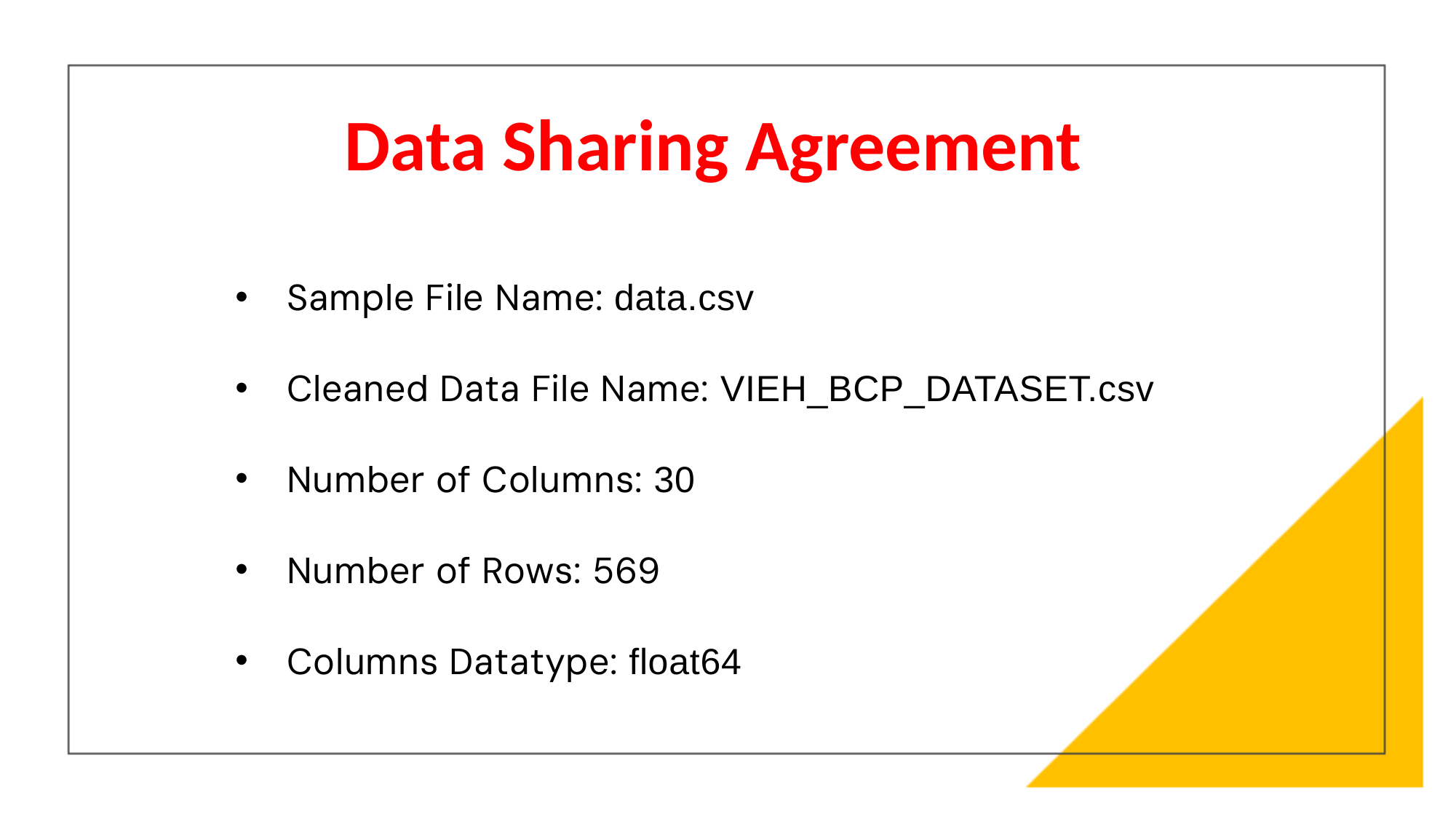

Data Sharing Agreement
Sample File Name: data.csv
Cleaned Data File Name: VIEH_BCP_DATASET.csv
Number of Columns: 30
Number of Rows: 569
Columns Datatype: float64